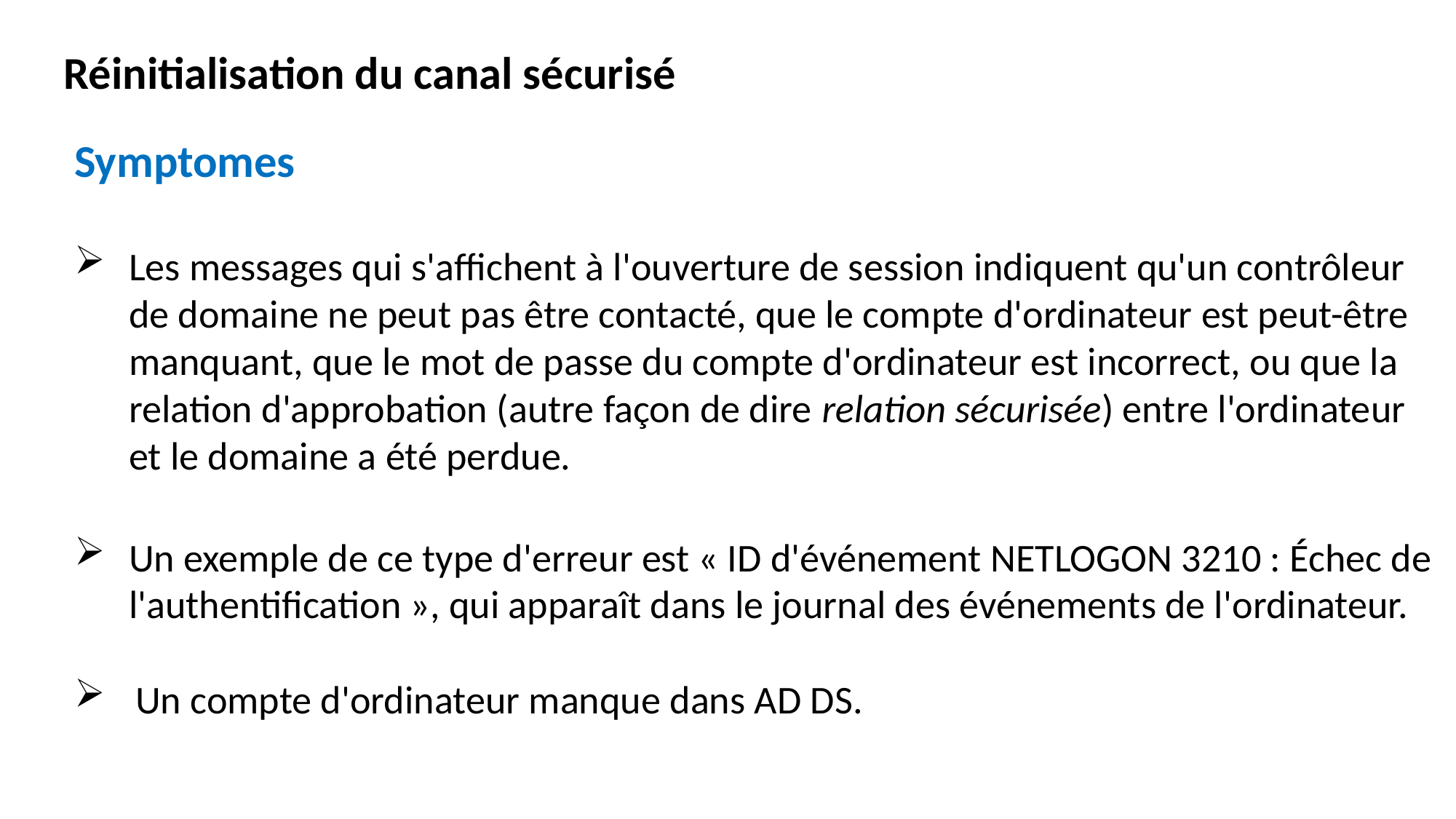

Réinitialisation du canal sécurisé
Symptomes

Les messages qui s'affichent à l'ouverture de session indiquent qu'un contrôleur de domaine ne peut pas être contacté, que le compte d'ordinateur est peut-être manquant, que le mot de passe du compte d'ordinateur est incorrect, ou que la relation d'approbation (autre façon de dire relation sécurisée) entre l'ordinateur et le domaine a été perdue.

Un exemple de ce type d'erreur est « ID d'événement NETLOGON 3210 : Échec de l'authentification », qui apparaît dans le journal des événements de l'ordinateur.

Un compte d'ordinateur manque dans AD DS.